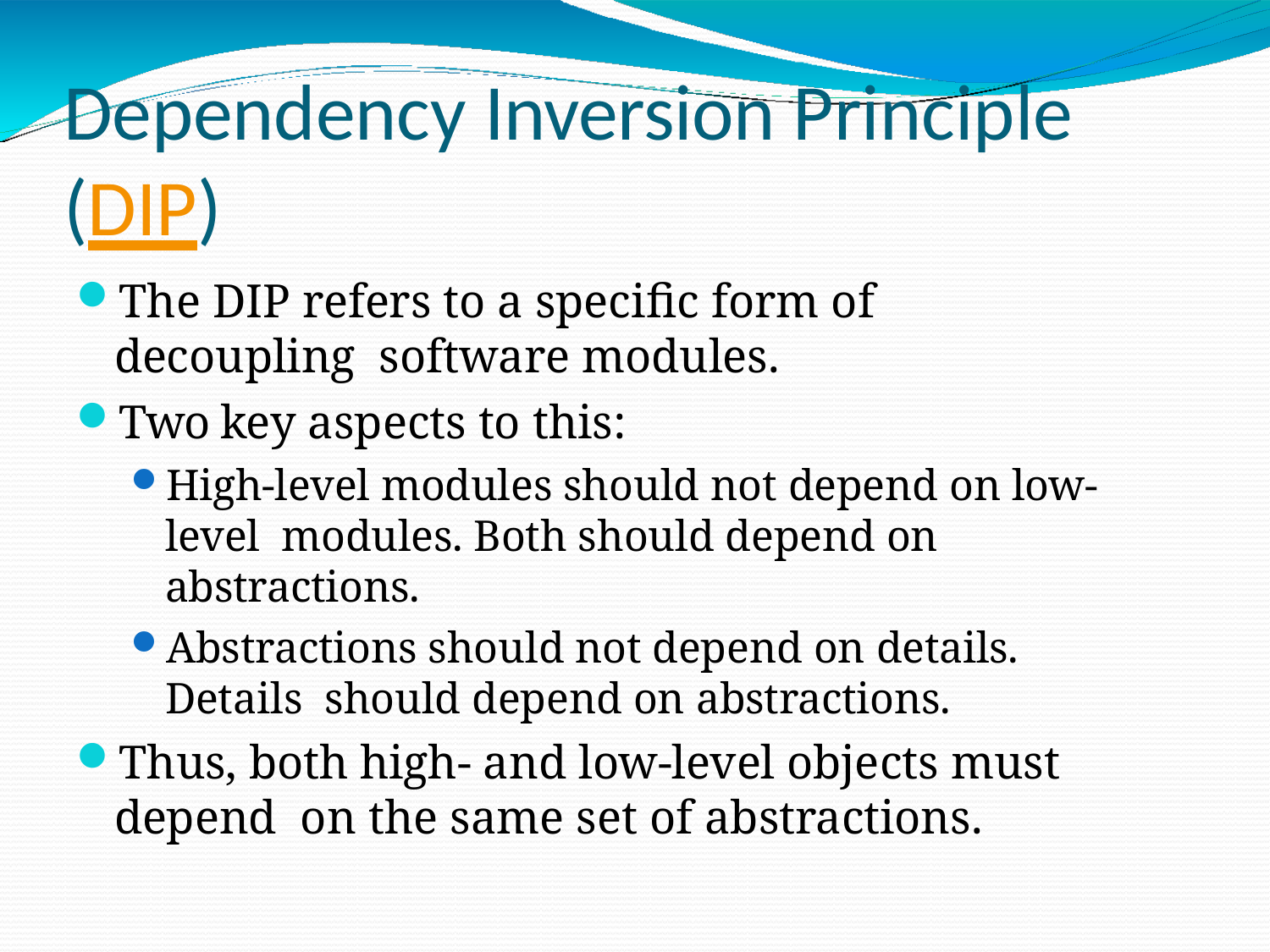

# Dependency Inversion Principle
(DIP)
The DIP refers to a specific form of decoupling  software modules.
Two key aspects to this:
High-level modules should not depend on low-level  modules. Both should depend on abstractions.
Abstractions should not depend on details. Details  should depend on abstractions.
Thus, both high- and low-level objects must depend  on the same set of abstractions.